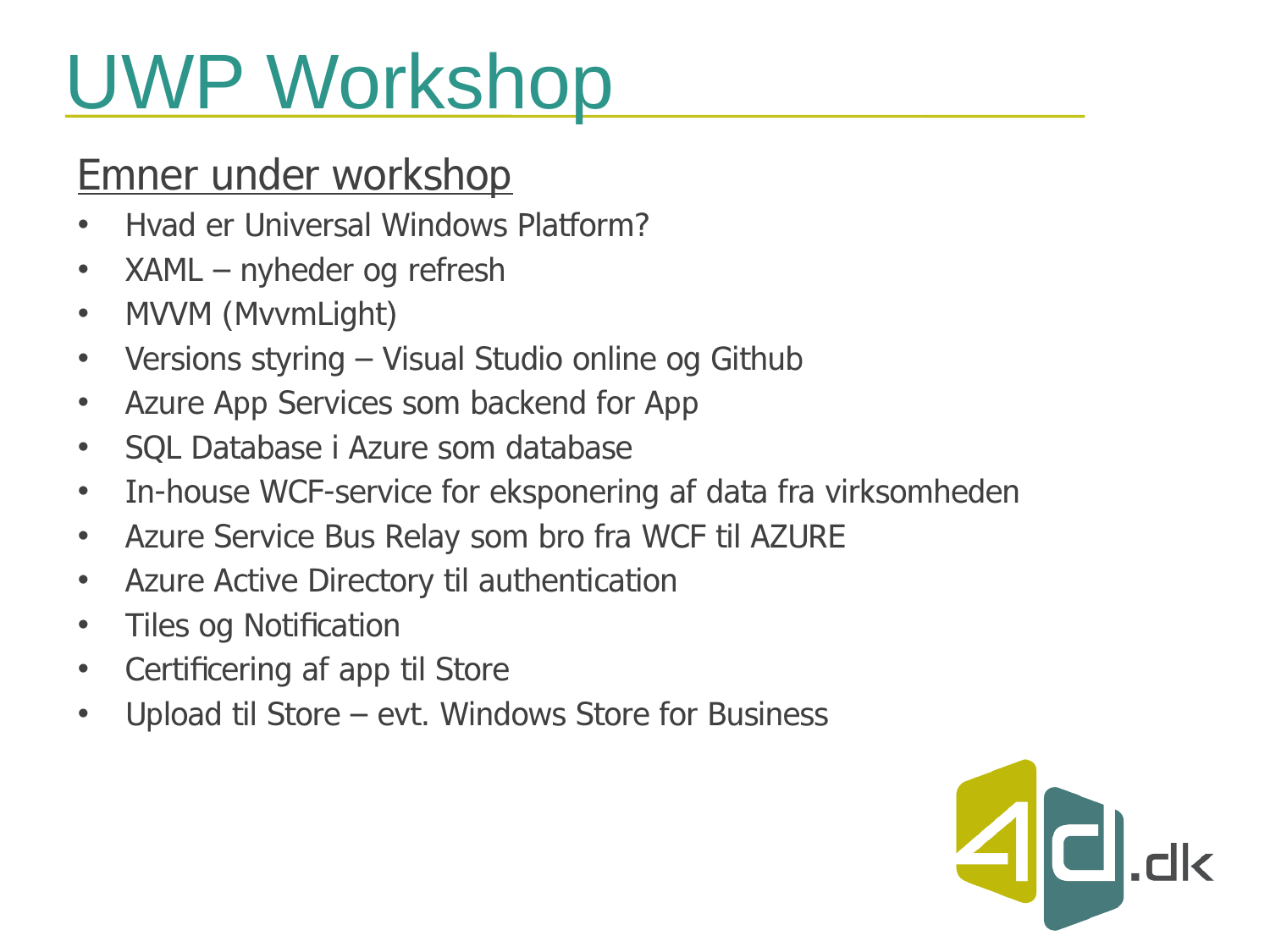

# UWP Workshop

Emner under workshop
Hvad er Universal Windows Platform?
XAML – nyheder og refresh
MVVM (MvvmLight)
Versions styring – Visual Studio online og Github
Azure App Services som backend for App
SQL Database i Azure som database
In-house WCF-service for eksponering af data fra virksomheden
Azure Service Bus Relay som bro fra WCF til AZURE
Azure Active Directory til authentication
Tiles og Notification
Certificering af app til Store
Upload til Store – evt. Windows Store for Business